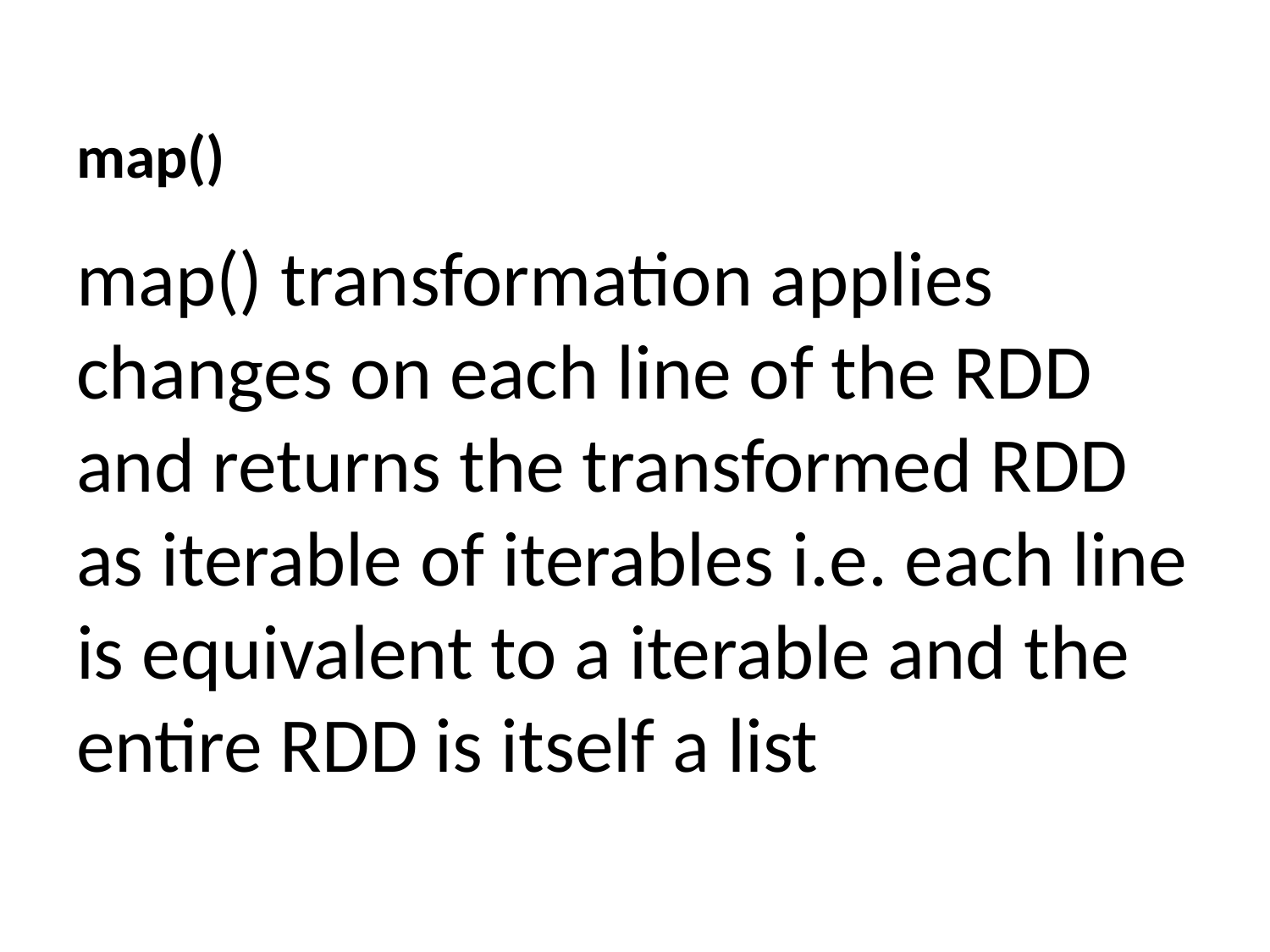

# map()
map() transformation applies changes on each line of the RDD and returns the transformed RDD as iterable of iterables i.e. each line is equivalent to a iterable and the entire RDD is itself a list